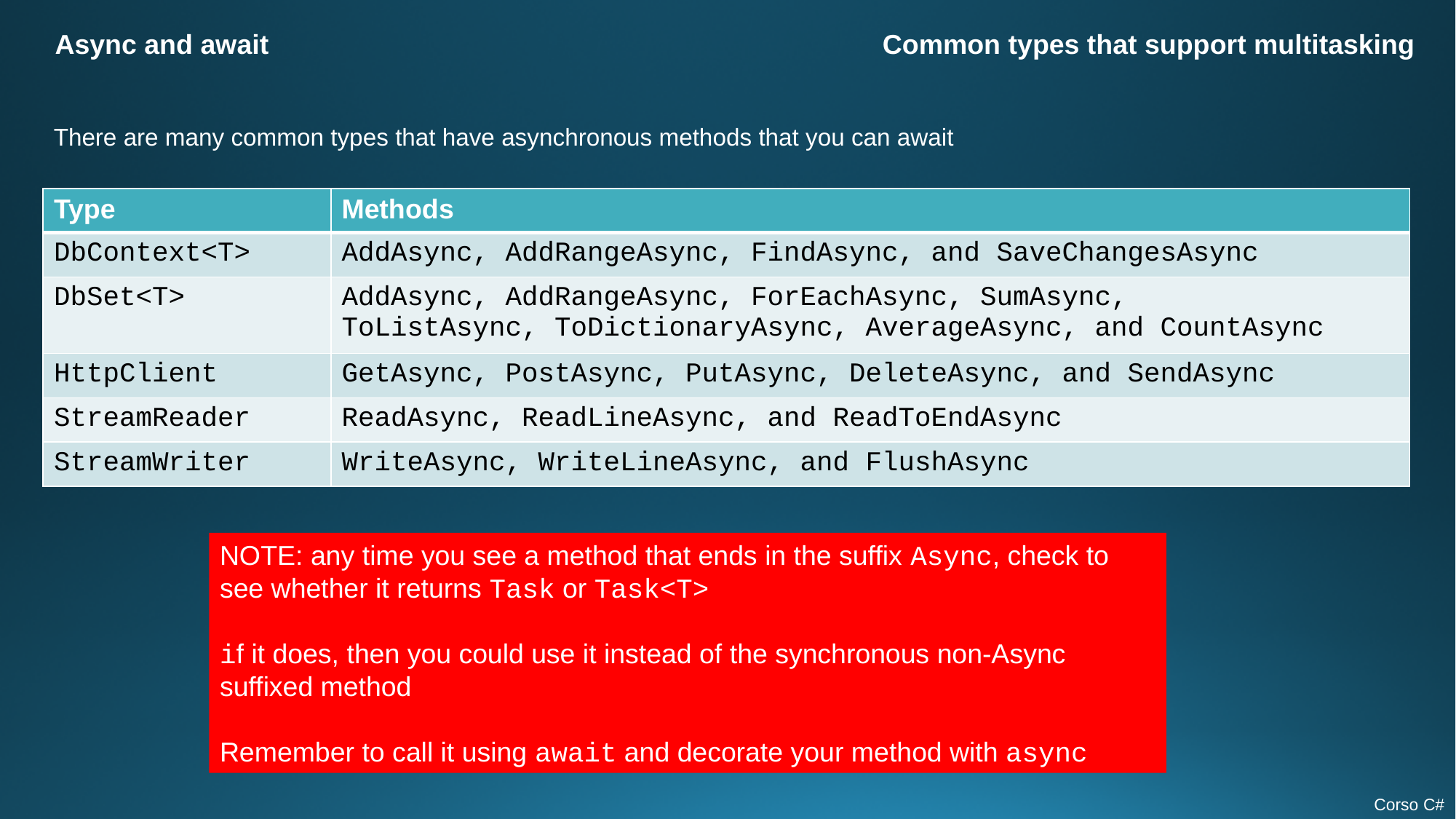

Async and await
Common types that support multitasking
There are many common types that have asynchronous methods that you can await
| Type | Methods |
| --- | --- |
| DbContext<T> | AddAsync, AddRangeAsync, FindAsync, and SaveChangesAsync |
| DbSet<T> | AddAsync, AddRangeAsync, ForEachAsync, SumAsync,  ToListAsync, ToDictionaryAsync, AverageAsync, and CountAsync |
| HttpClient | GetAsync, PostAsync, PutAsync, DeleteAsync, and SendAsync |
| StreamReader | ReadAsync, ReadLineAsync, and ReadToEndAsync |
| StreamWriter | WriteAsync, WriteLineAsync, and FlushAsync |
NOTE: any time you see a method that ends in the suffix Async, check to see whether it returns Task or Task<T>

if it does, then you could use it instead of the synchronous non-Async suffixed method

Remember to call it using await and decorate your method with async
Corso C#